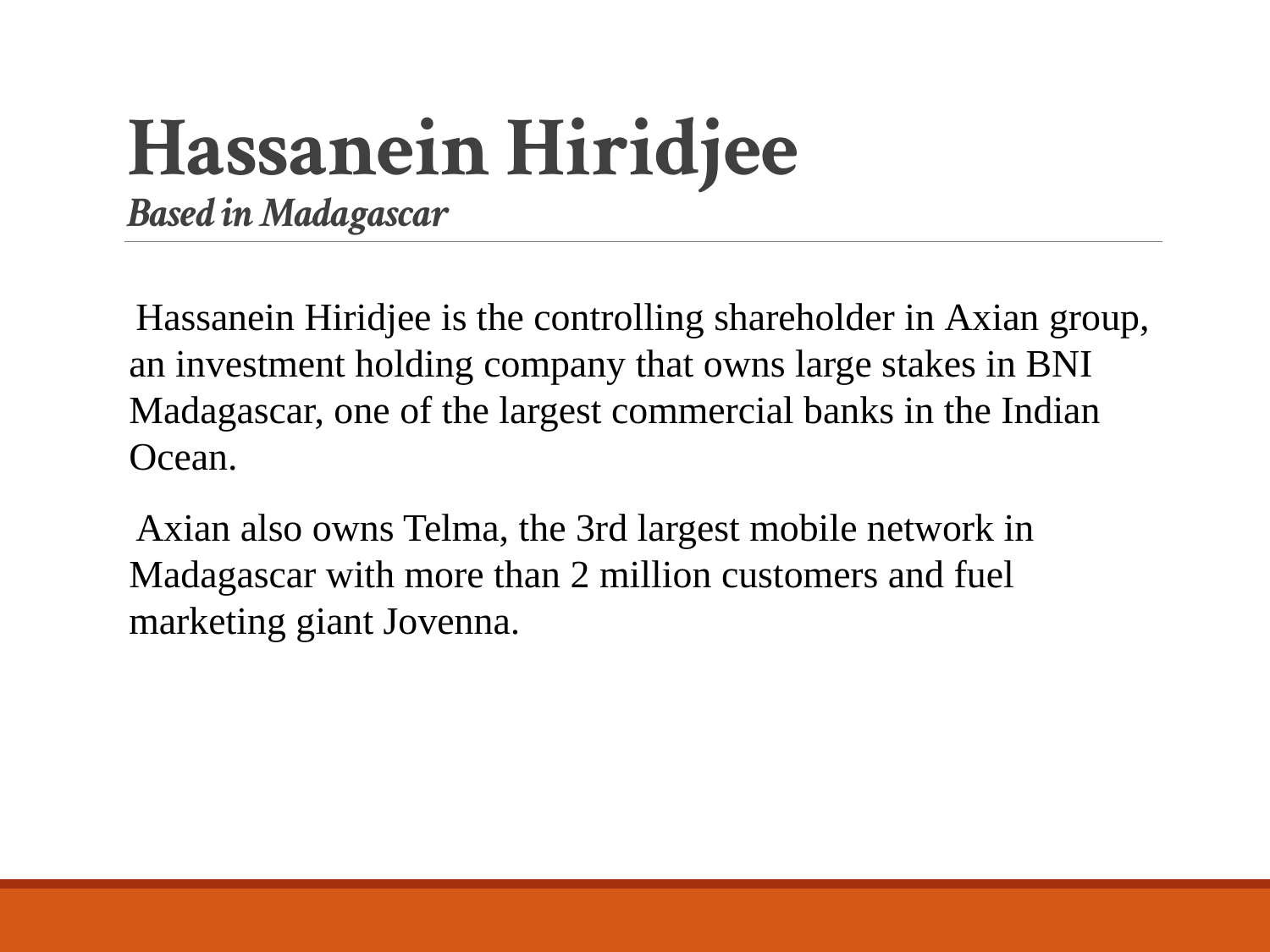

# Hassanein Hiridjee Based in Madagascar
  Hassanein Hiridjee is the controlling shareholder in Axian group, an investment holding company that owns large stakes in BNI Madagascar, one of the largest commercial banks in the Indian Ocean.
  Axian also owns Telma, the 3rd largest mobile network in Madagascar with more than 2 million customers and fuel marketing giant Jovenna.